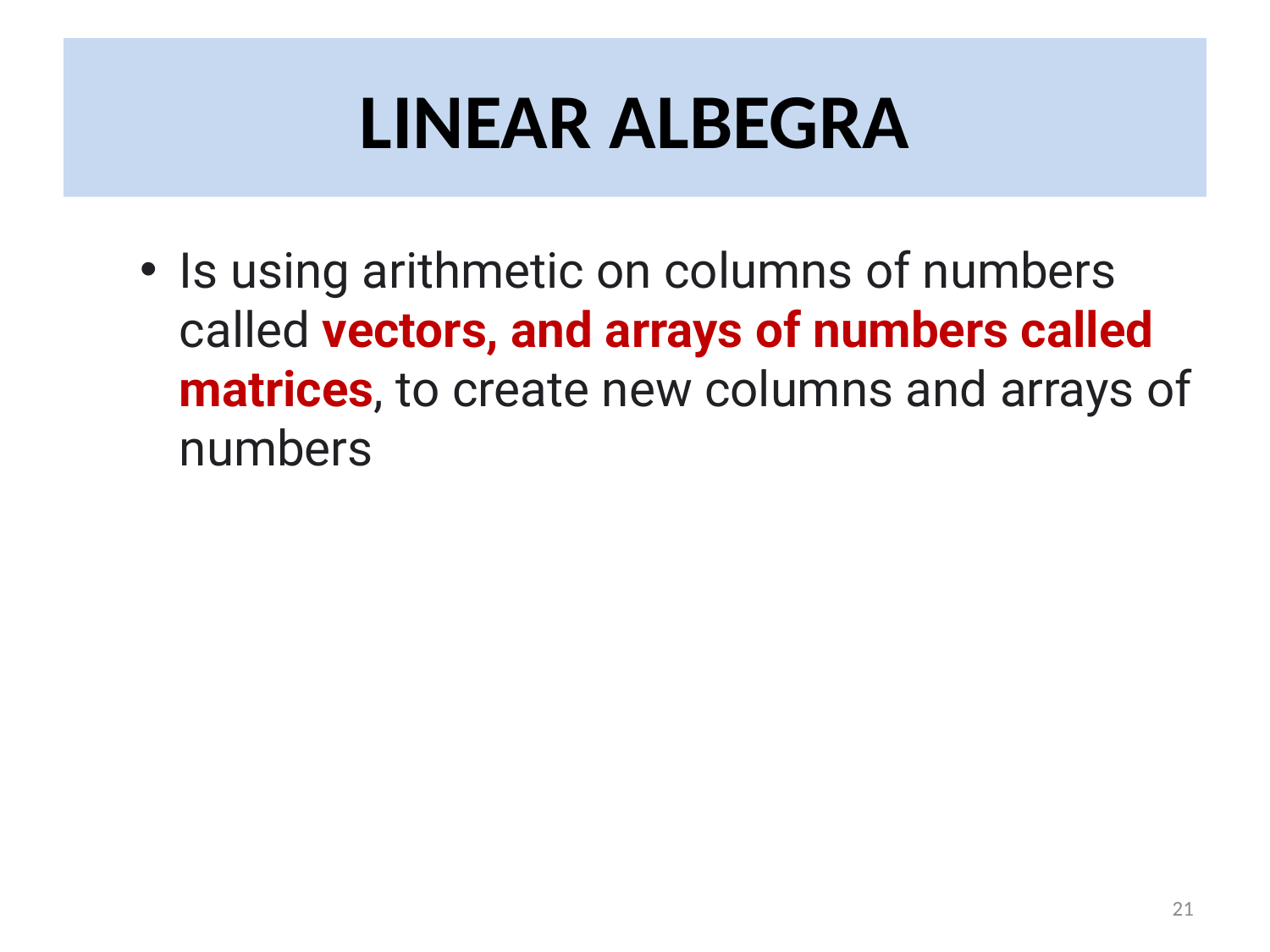

# LINEAR ALBEGRA
Is using arithmetic on columns of numbers called vectors, and arrays of numbers called matrices, to create new columns and arrays of numbers

21